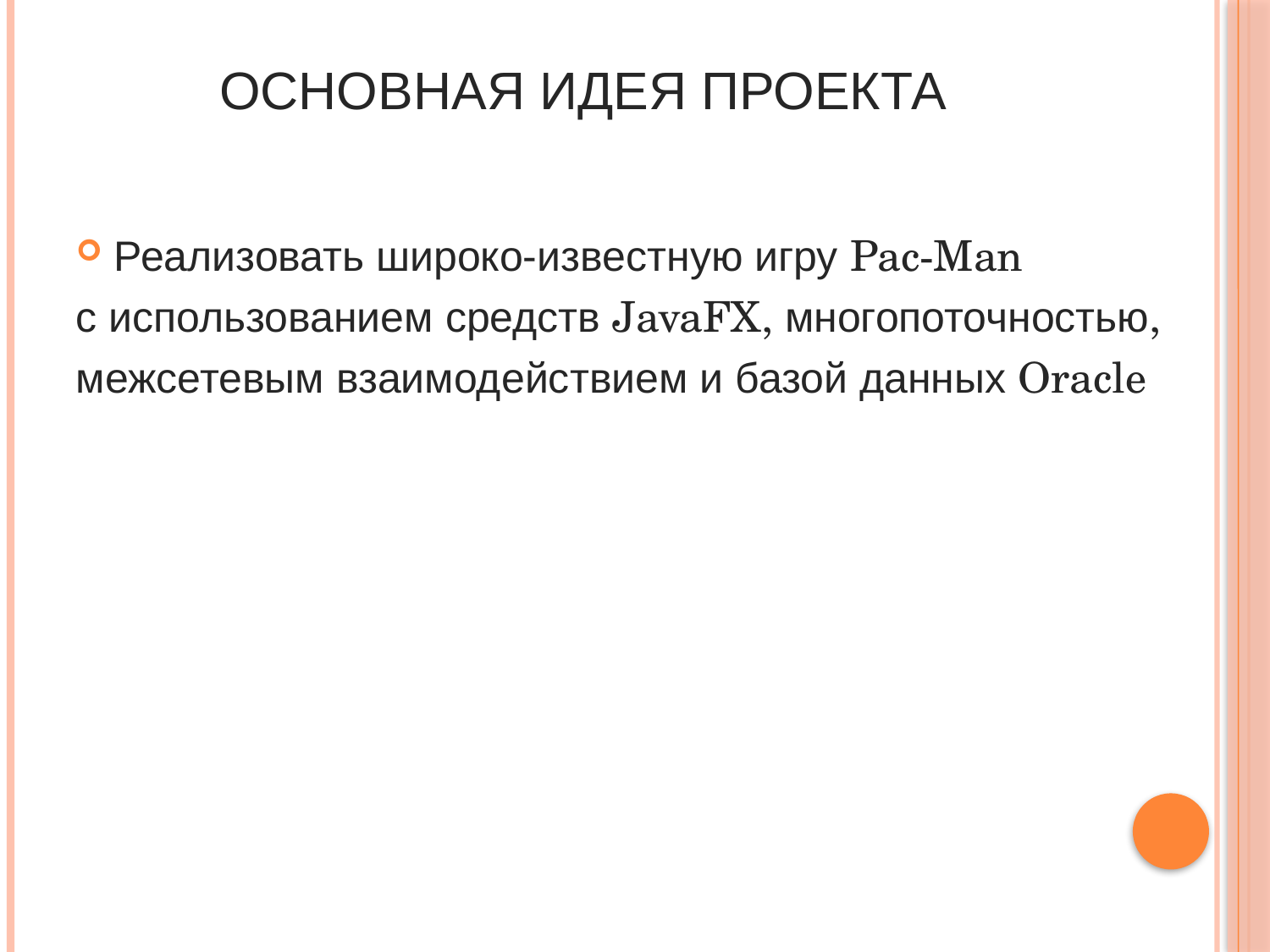

# Основная идея проекта
Реализовать широко-известную игру Pac-Man
с использованием средств JavaFX, многопоточностью,
межсетевым взаимодействием и базой данных Oracle